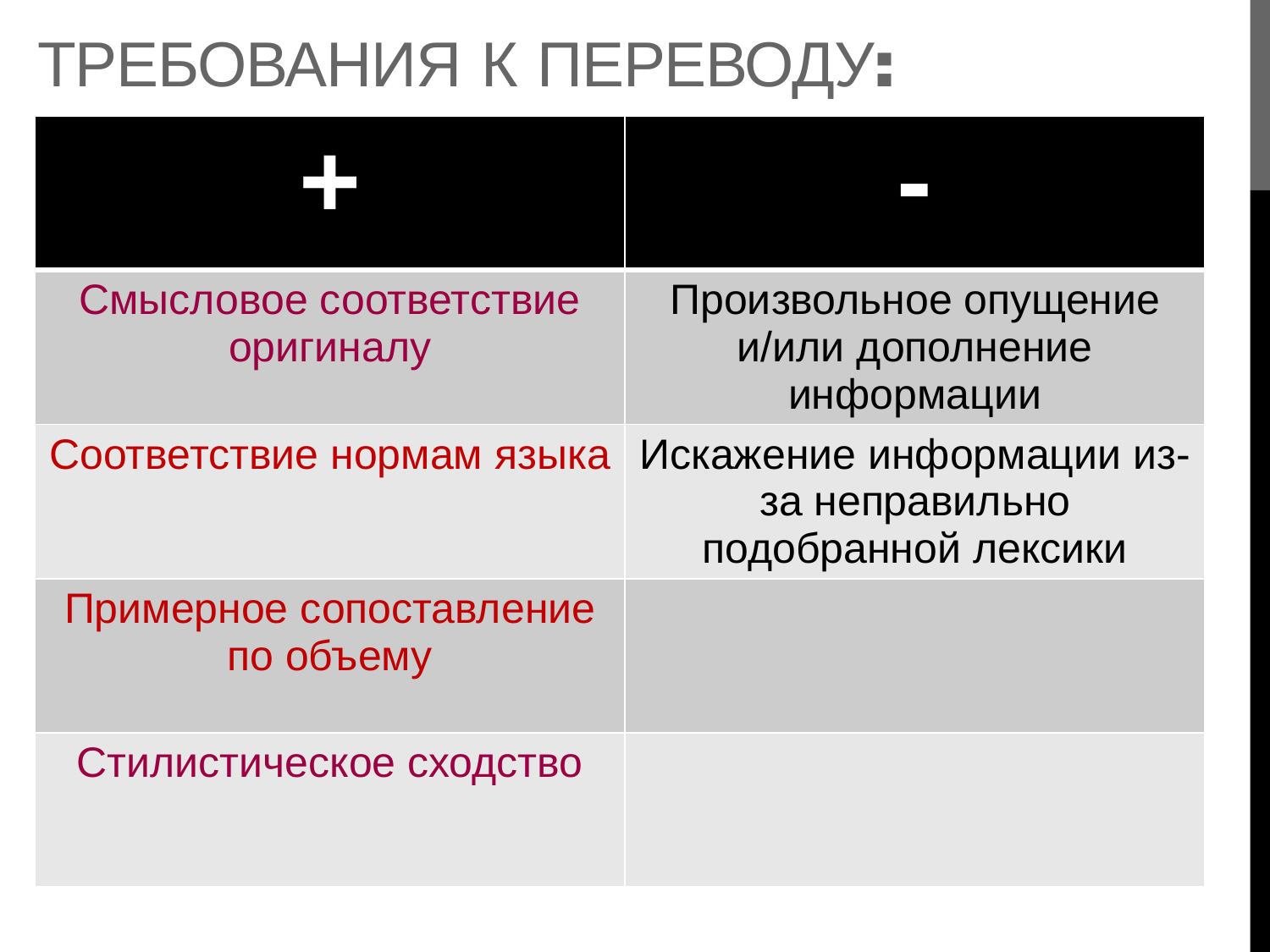

# Требования к переводу:
| + | - |
| --- | --- |
| Смысловое соответствие оригиналу | Произвольное опущение и/или дополнение информации |
| Соответствие нормам языка | Искажение информации из-за неправильно подобранной лексики |
| Примерное сопоставление по объему |  |
| Стилистическое сходство |  |